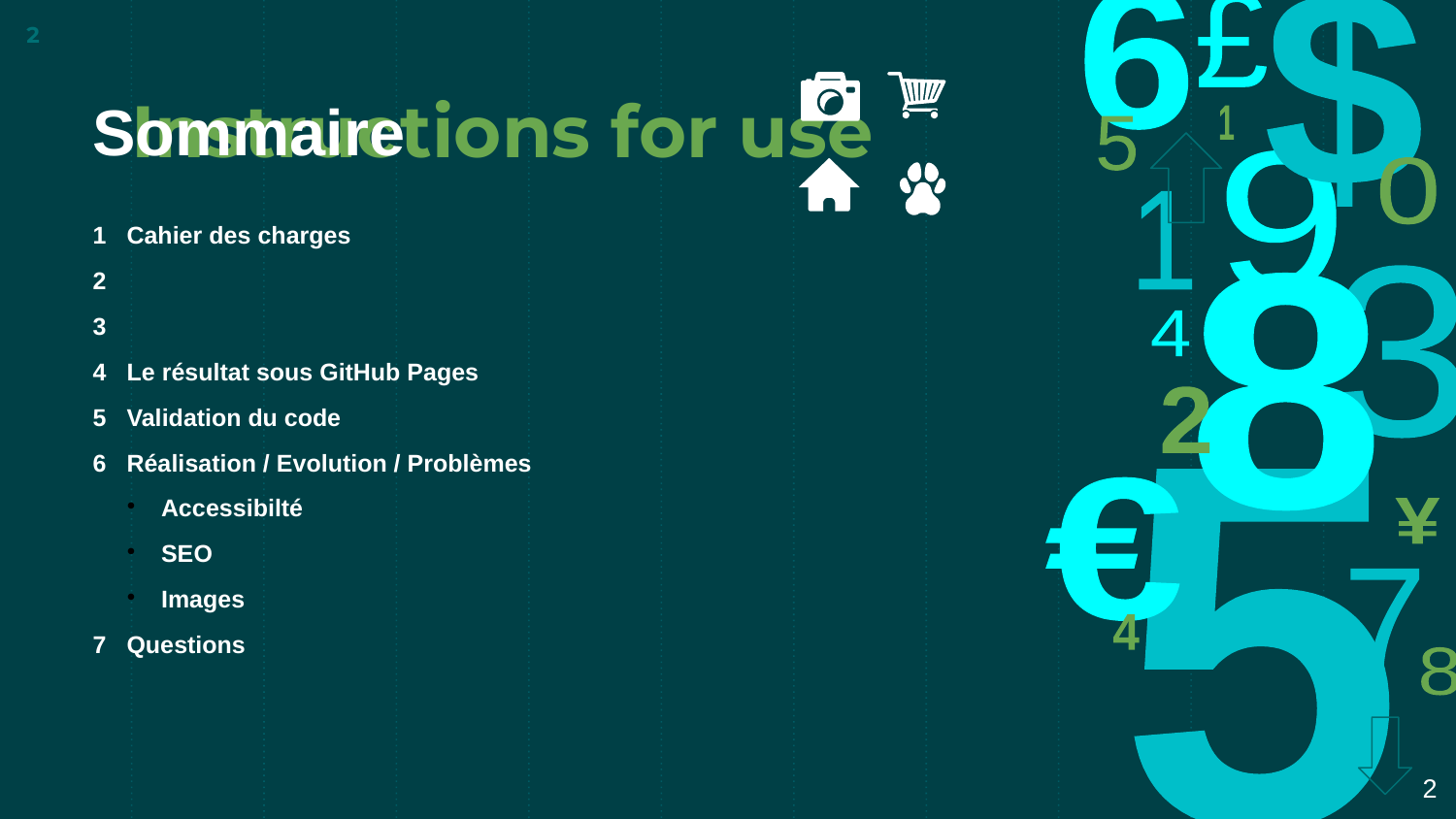

2
Sommaire

Instructions for use

Cahier des charges

Le résultat sous GitHub Pages
Validation du code
Réalisation / Evolution / Problèmes
Accessibilté
SEO
Images
Questions
2